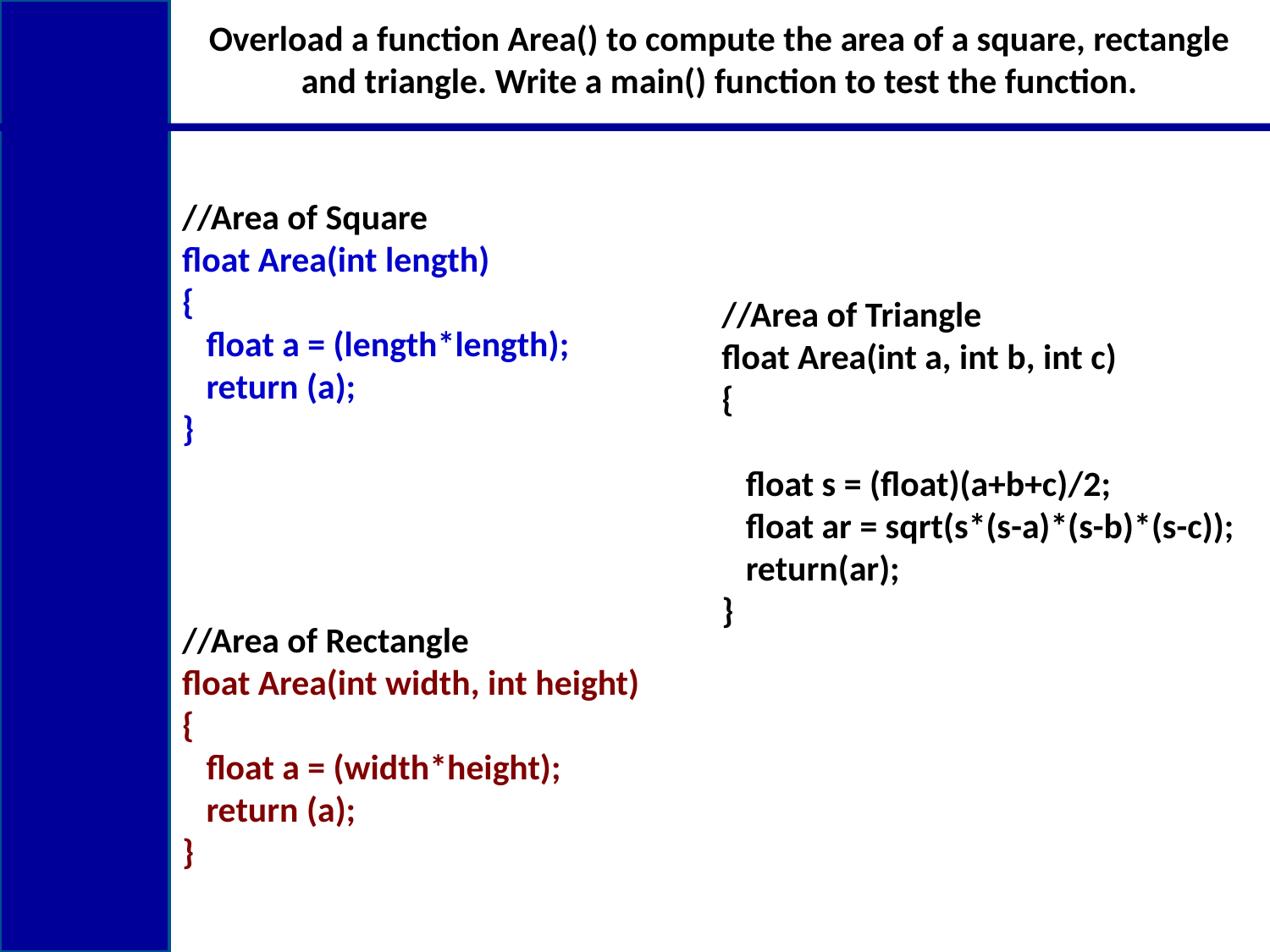

# Overload a function Area() to compute the area of a square, rectangle and triangle. Write a main() function to test the function.

//Area of Square
float Area(int length)
{
   float a = (length*length);
   return (a);
}

//Area of Rectangle
float Area(int width, int height)
{
   float a = (width*height);
   return (a);
}

//Area of Triangle
float Area(int a, int b, int c)
{

   float s = (float)(a+b+c)/2;
   float ar = sqrt(s*(s-a)*(s-b)*(s-c));
   return(ar);
}